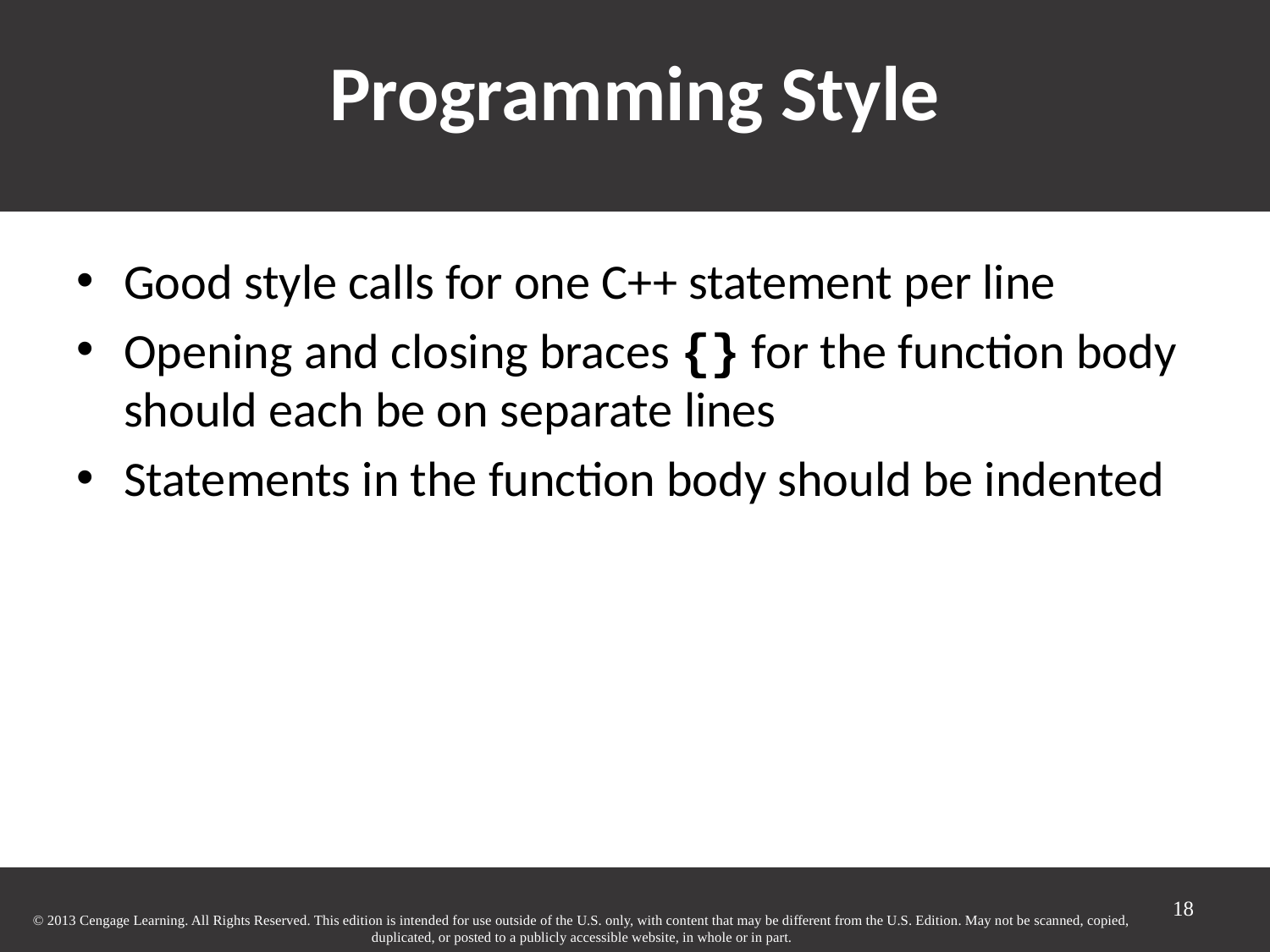

# Programming Style

Good style calls for one C++ statement per line
Opening and closing braces {} for the function body should each be on separate lines
Statements in the function body should be indented

18
© 2013 Cengage Learning. All Rights Reserved. This edition is intended for use outside of the U.S. only, with content that may be different from the U.S. Edition. May not be scanned, copied, duplicated, or posted to a publicly accessible website, in whole or in part.